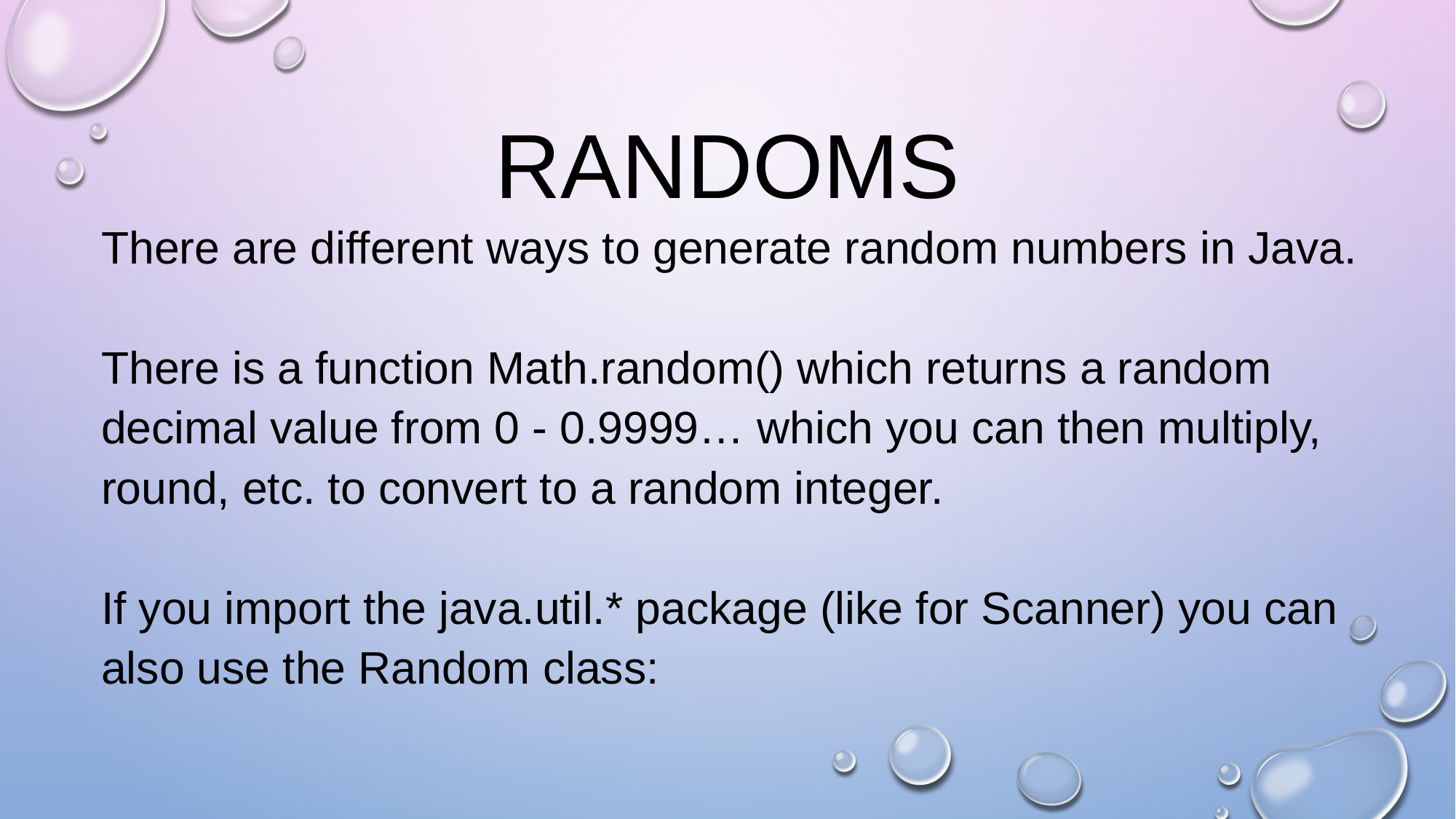

# RANDOMS
There are different ways to generate random numbers in Java.
There is a function Math.random() which returns a random decimal value from 0 - 0.9999… which you can then multiply, round, etc. to convert to a random integer.
If you import the java.util.* package (like for Scanner) you can also use the Random class: